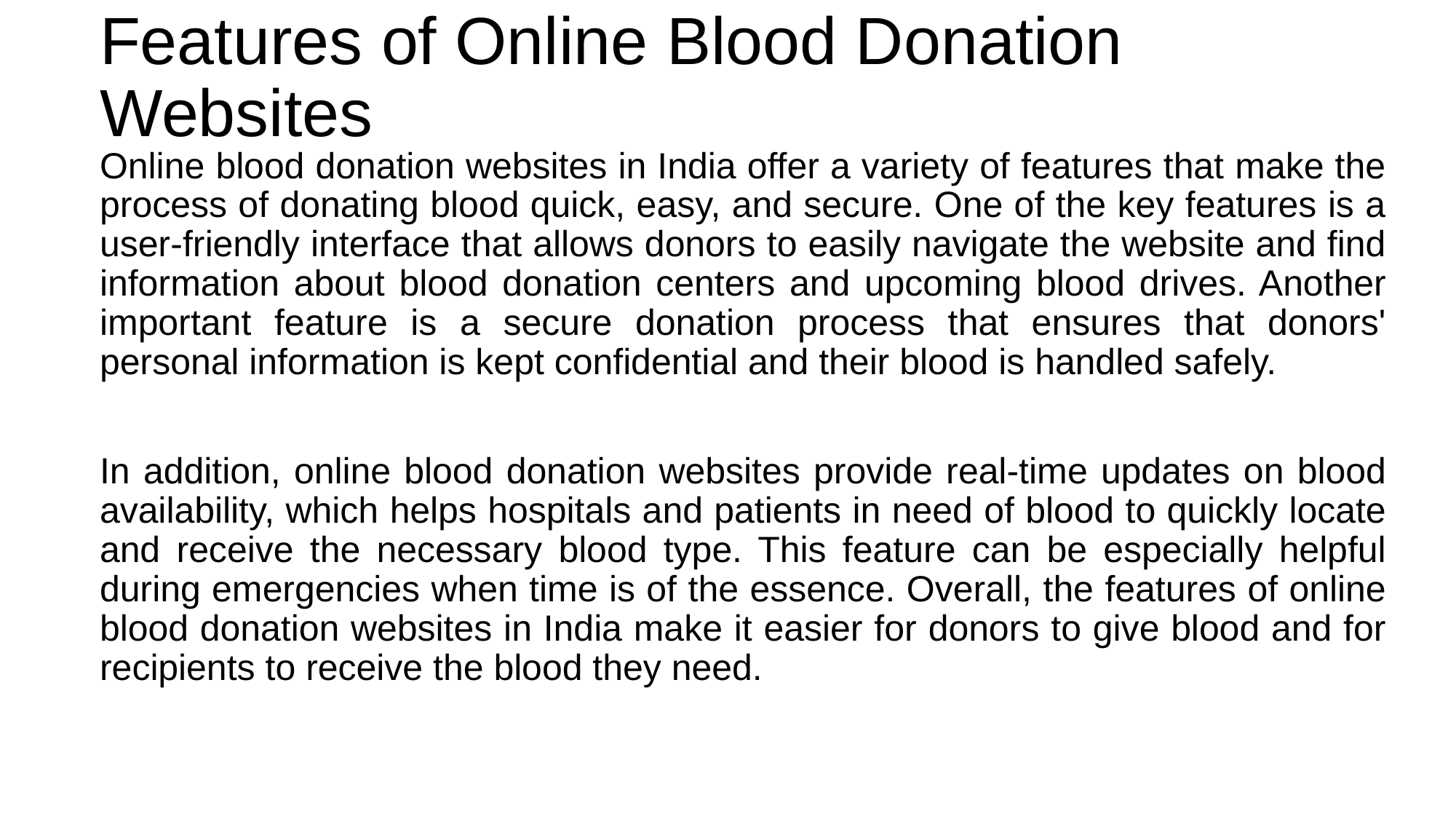

# Features of Online Blood Donation Websites
Online blood donation websites in India offer a variety of features that make the process of donating blood quick, easy, and secure. One of the key features is a user-friendly interface that allows donors to easily navigate the website and find information about blood donation centers and upcoming blood drives. Another important feature is a secure donation process that ensures that donors' personal information is kept confidential and their blood is handled safely.

In addition, online blood donation websites provide real-time updates on blood availability, which helps hospitals and patients in need of blood to quickly locate and receive the necessary blood type. This feature can be especially helpful during emergencies when time is of the essence. Overall, the features of online blood donation websites in India make it easier for donors to give blood and for recipients to receive the blood they need.